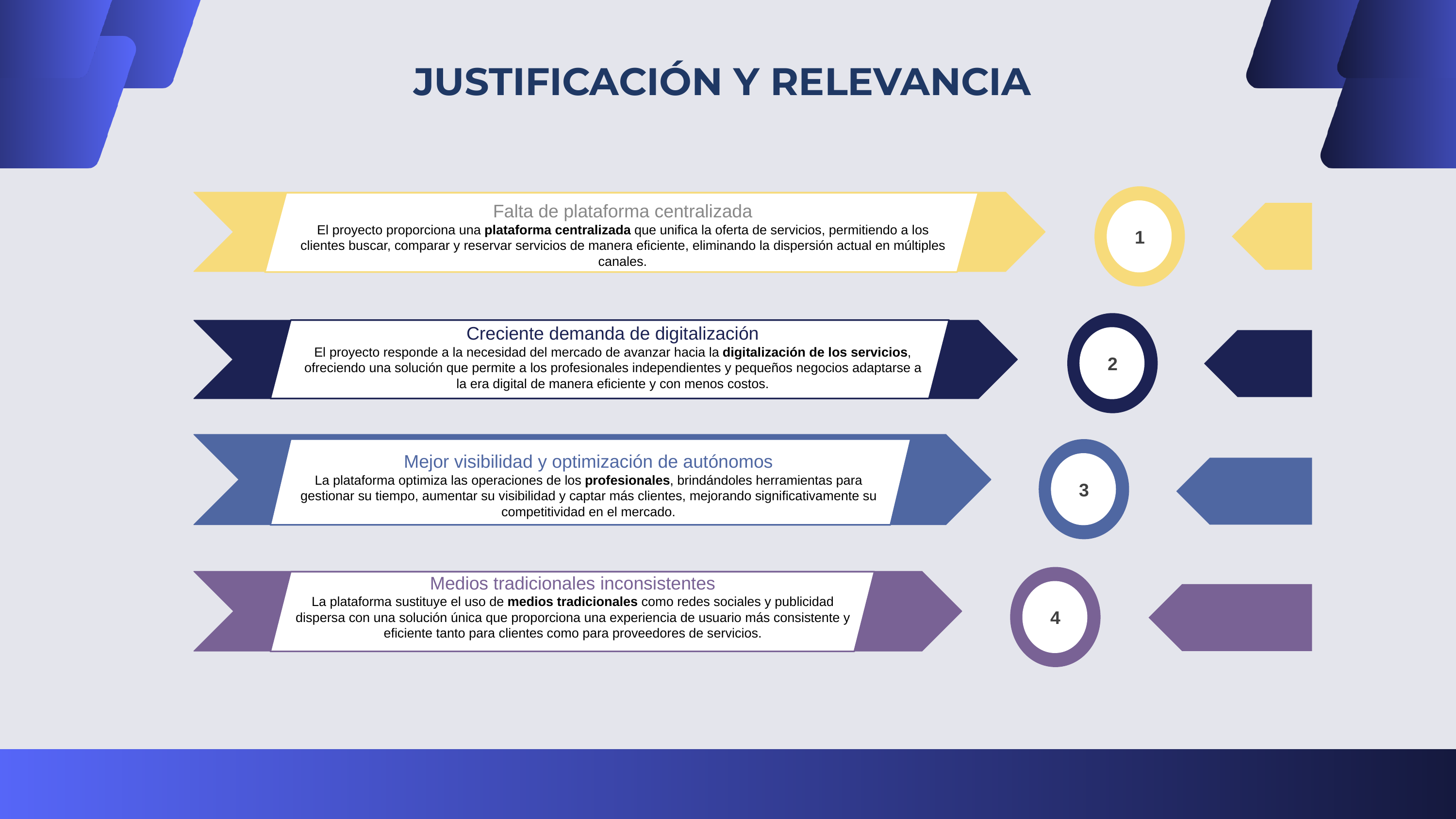

JUSTIFICACIÓN Y RELEVANCIA

1

Falta de plataforma centralizada
El proyecto proporciona una plataforma centralizada que unifica la oferta de servicios, permitiendo a los clientes buscar, comparar y reservar servicios de manera eficiente, eliminando la dispersión actual en múltiples canales.

2
Creciente demanda de digitalización
El proyecto responde a la necesidad del mercado de avanzar hacia la digitalización de los servicios, ofreciendo una solución que permite a los profesionales independientes y pequeños negocios adaptarse a la era digital de manera eficiente y con menos costos.

3
Mejor visibilidad y optimización de autónomos
La plataforma optimiza las operaciones de los profesionales, brindándoles herramientas para gestionar su tiempo, aumentar su visibilidad y captar más clientes, mejorando significativamente su competitividad en el mercado.

Medios tradicionales inconsistentes
La plataforma sustituye el uso de medios tradicionales como redes sociales y publicidad dispersa con una solución única que proporciona una experiencia de usuario más consistente y eficiente tanto para clientes como para proveedores de servicios.

4